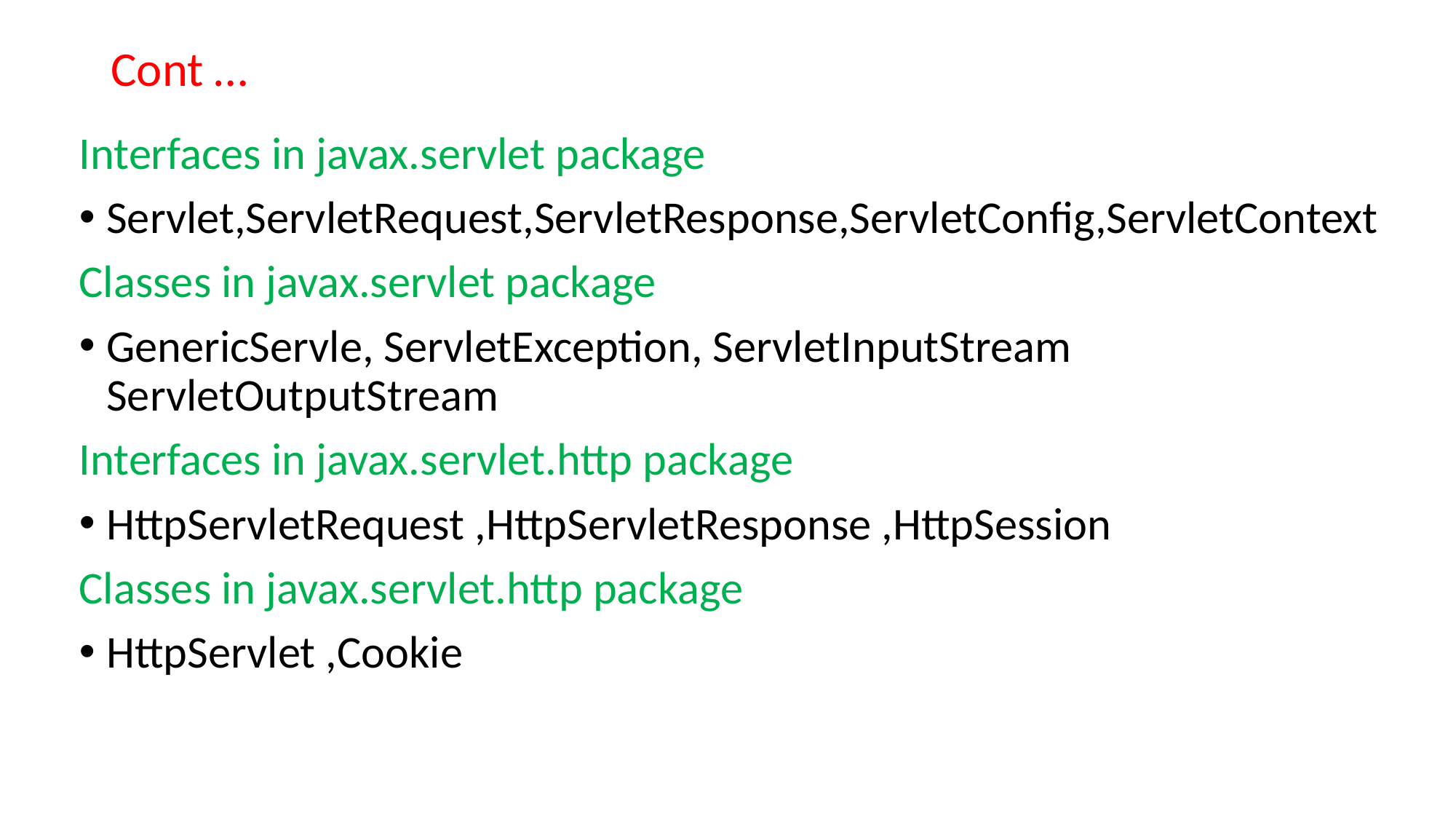

# Cont …
Interfaces in javax.servlet package
Servlet,ServletRequest,ServletResponse,ServletConfig,ServletContext
Classes in javax.servlet package
GenericServle, ServletException, ServletInputStream ServletOutputStream
Interfaces in javax.servlet.http package
HttpServletRequest ,HttpServletResponse ,HttpSession
Classes in javax.servlet.http package
HttpServlet ,Cookie